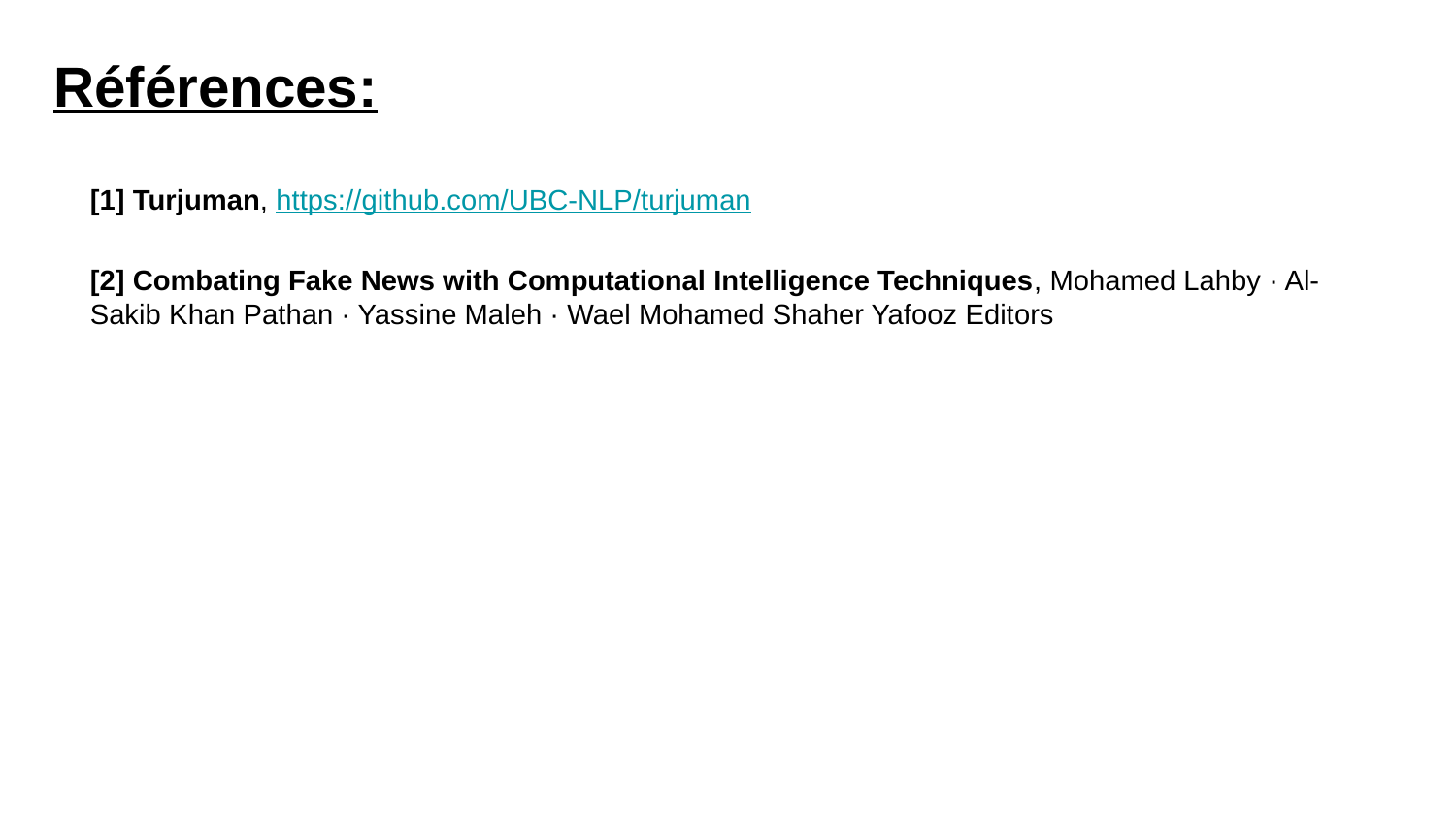

# Références:
[1] Turjuman, https://github.com/UBC-NLP/turjuman
[2] Combating Fake News with Computational Intelligence Techniques, Mohamed Lahby · Al-Sakib Khan Pathan · Yassine Maleh · Wael Mohamed Shaher Yafooz Editors